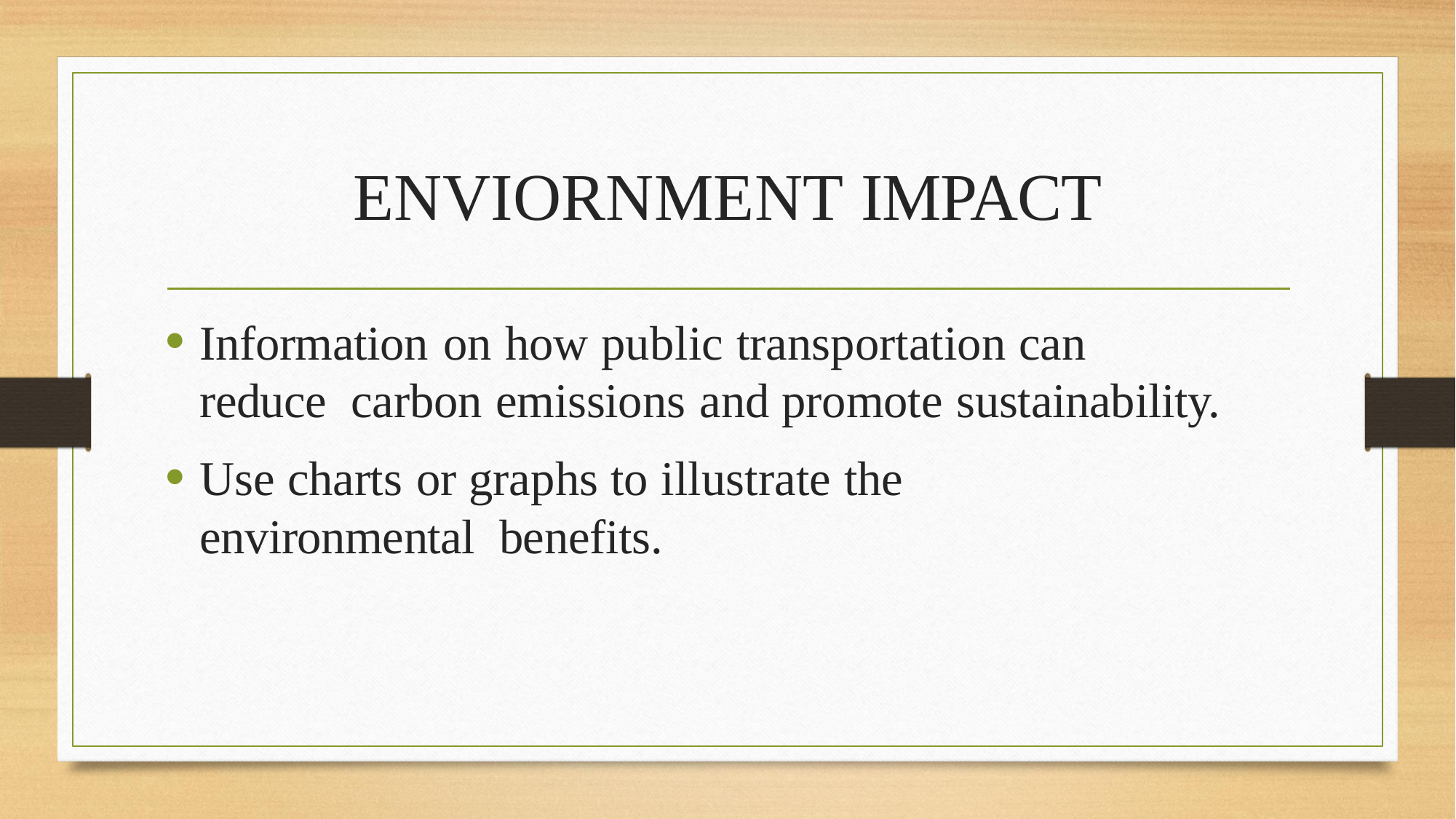

# ENVIORNMENT IMPACT
Information on how public transportation can reduce  carbon emissions and promote sustainability.
Use charts or graphs to illustrate the environmental  benefits.